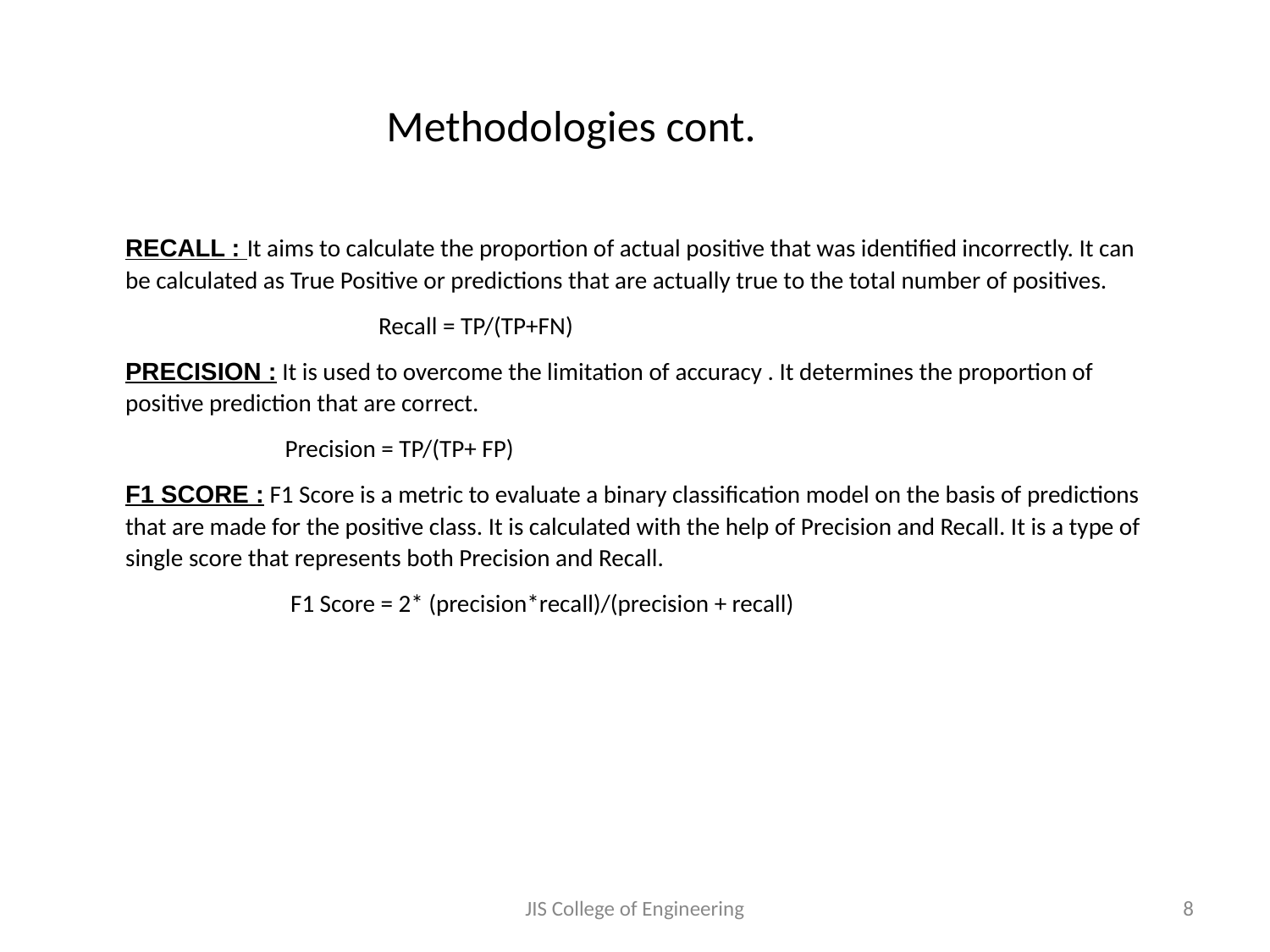

Methodologies cont.
RECALL : It aims to calculate the proportion of actual positive that was identified incorrectly. It can be calculated as True Positive or predictions that are actually true to the total number of positives.
                                              Recall = TP/(TP+FN)
PRECISION : It is used to overcome the limitation of accuracy . It determines the proportion of positive prediction that are correct.
                             Precision = TP/(TP+ FP)
F1 SCORE : F1 Score is a metric to evaluate a binary classification model on the basis of predictions that are made for the positive class. It is calculated with the help of Precision and Recall. It is a type of single score that represents both Precision and Recall.
                              F1 Score = 2* (precision*recall)/(precision + recall)

JIS College of Engineering
8